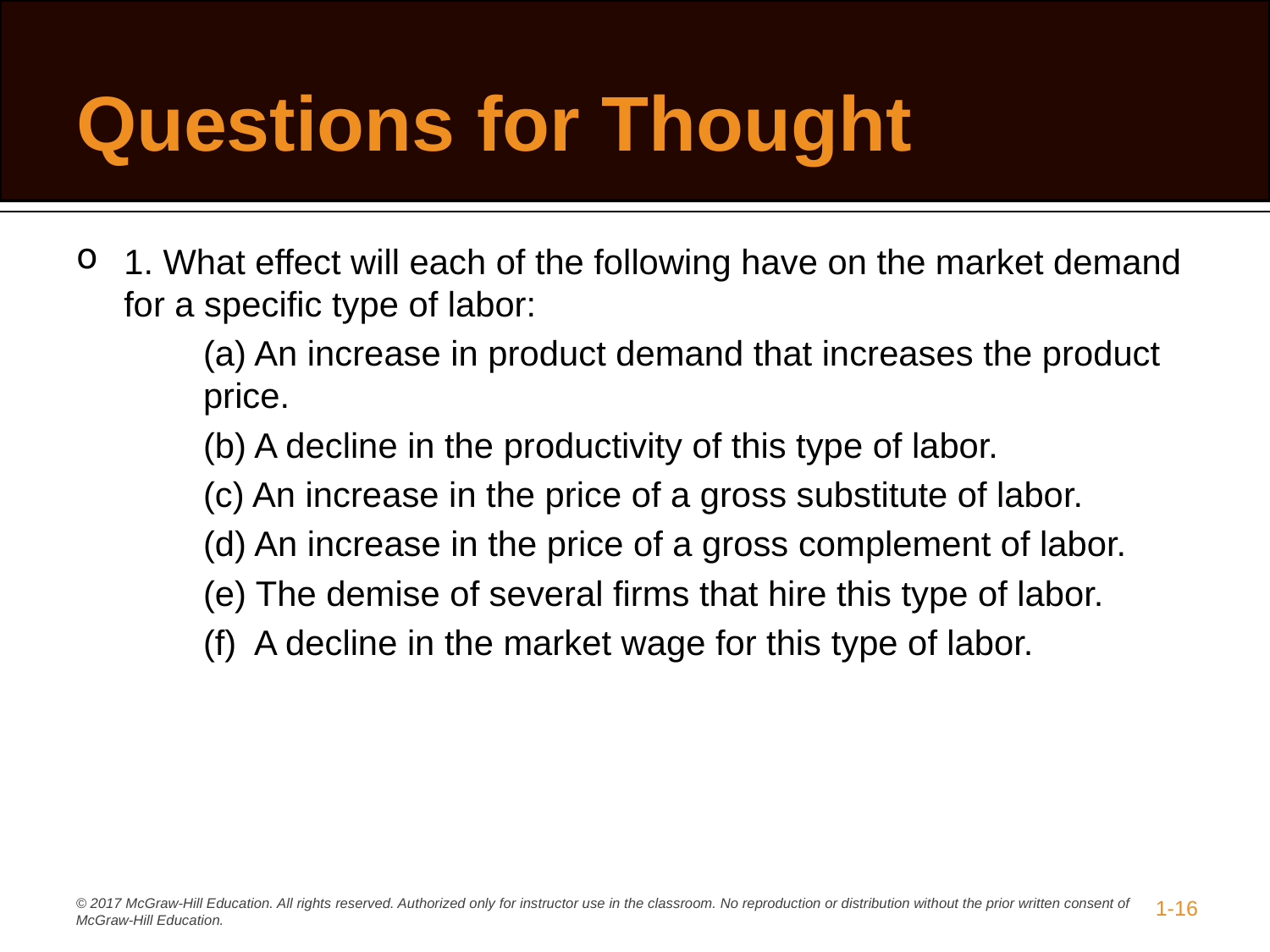

# Questions for Thought
1. What effect will each of the following have on the market demand for a specific type of labor:
	(a) An increase in product demand that increases the product 	price.
	(b) A decline in the productivity of this type of labor.
	(c) An increase in the price of a gross substitute of labor.
	(d) An increase in the price of a gross complement of labor.
	(e) The demise of several firms that hire this type of labor.
	(f)  A decline in the market wage for this type of labor.